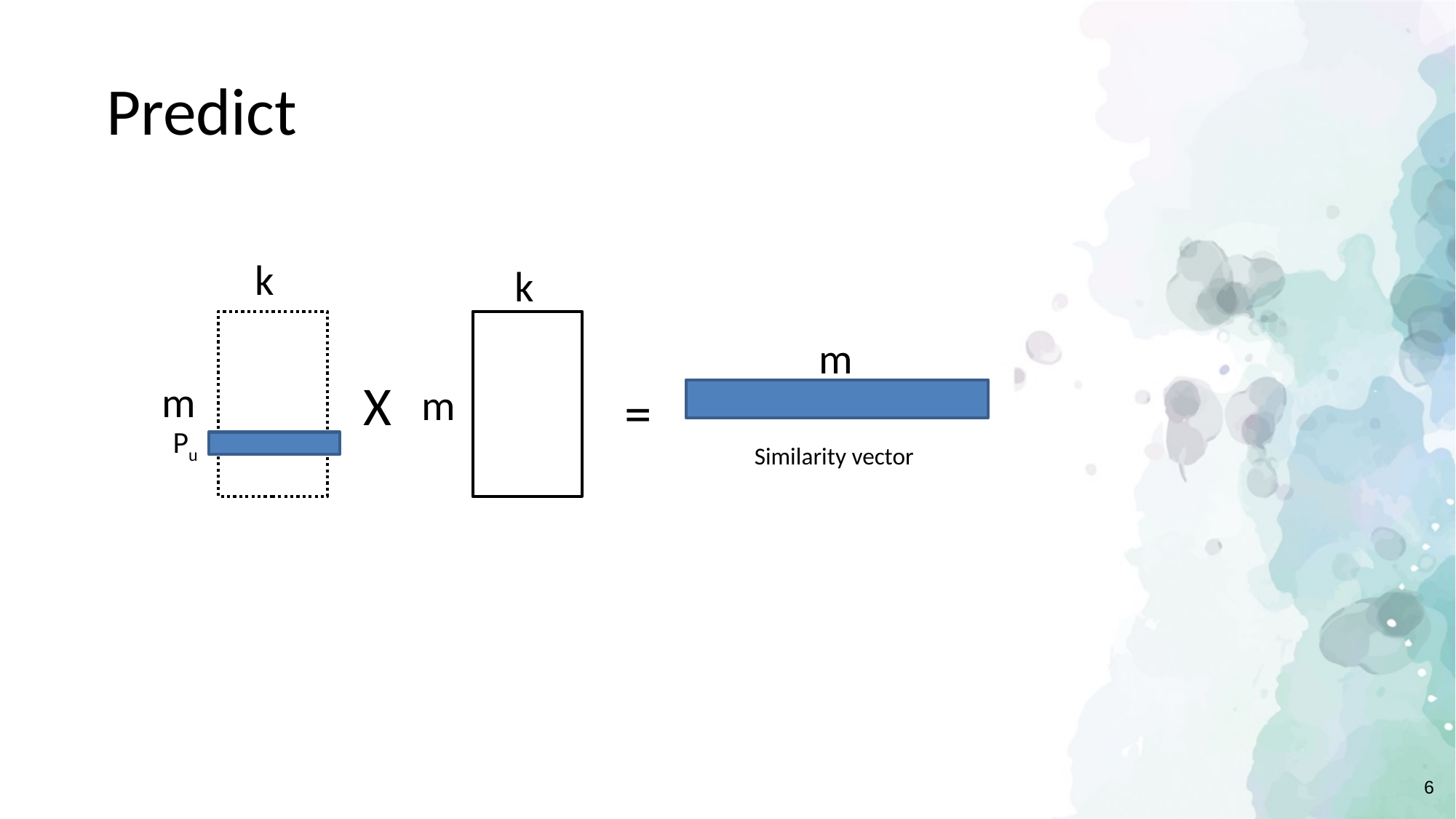

Predict
k
k

m
X
m
m
=

Pu

Similarity vector
6